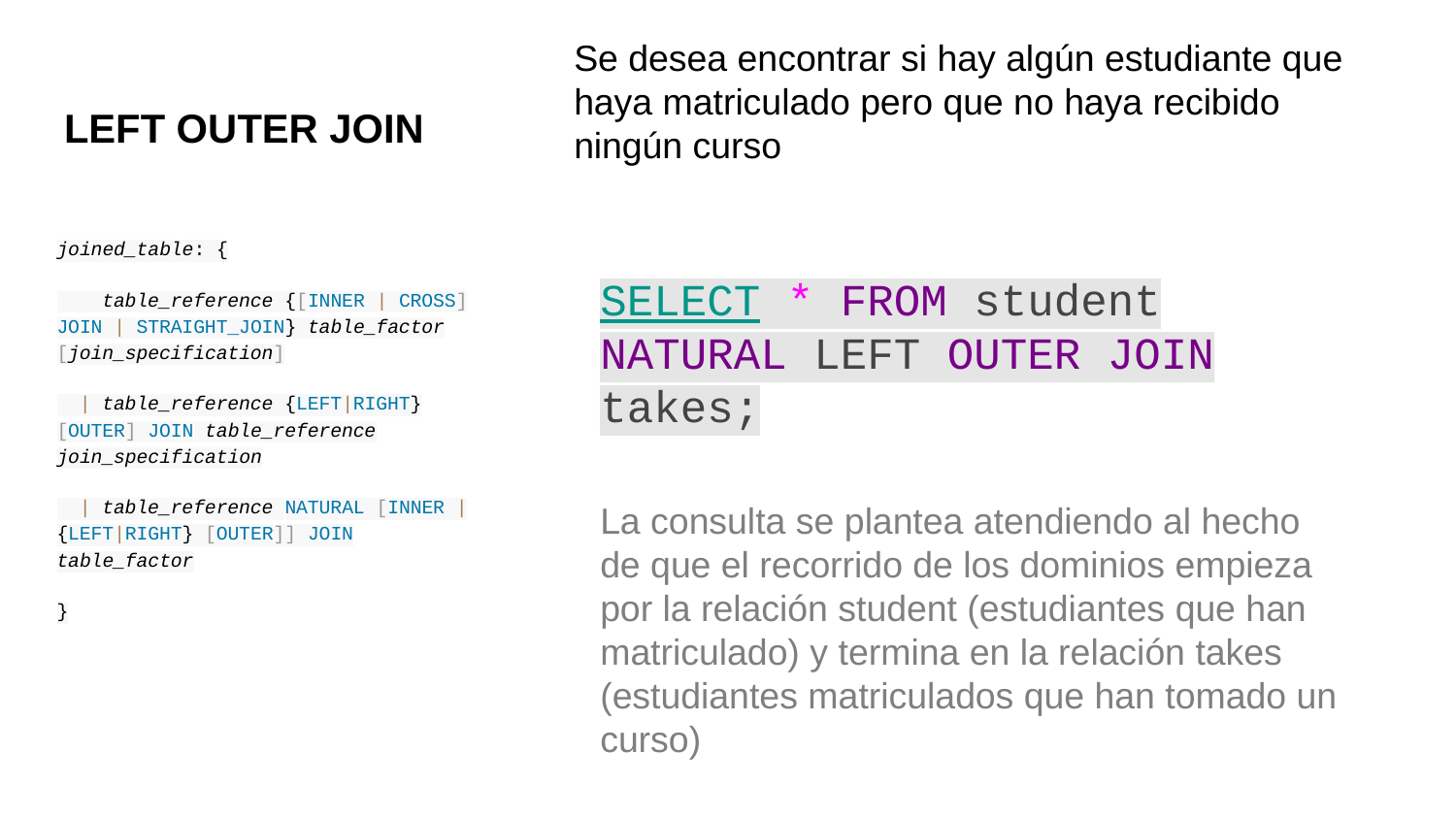

Se desea encontrar si hay algún estudiante que haya matriculado pero que no haya recibido ningún curso
# LEFT OUTER JOIN

joined_table: {
    table_reference {[INNER | CROSS] JOIN | STRAIGHT_JOIN} table_factor [join_specification]
  | table_reference {LEFT|RIGHT} [OUTER] JOIN table_reference join_specification
  | table_reference NATURAL [INNER | {LEFT|RIGHT} [OUTER]] JOIN table_factor
}

SELECT * FROM student NATURAL LEFT OUTER JOIN takes;
La consulta se plantea atendiendo al hecho de que el recorrido de los dominios empieza por la relación student (estudiantes que han matriculado) y termina en la relación takes (estudiantes matriculados que han tomado un curso)